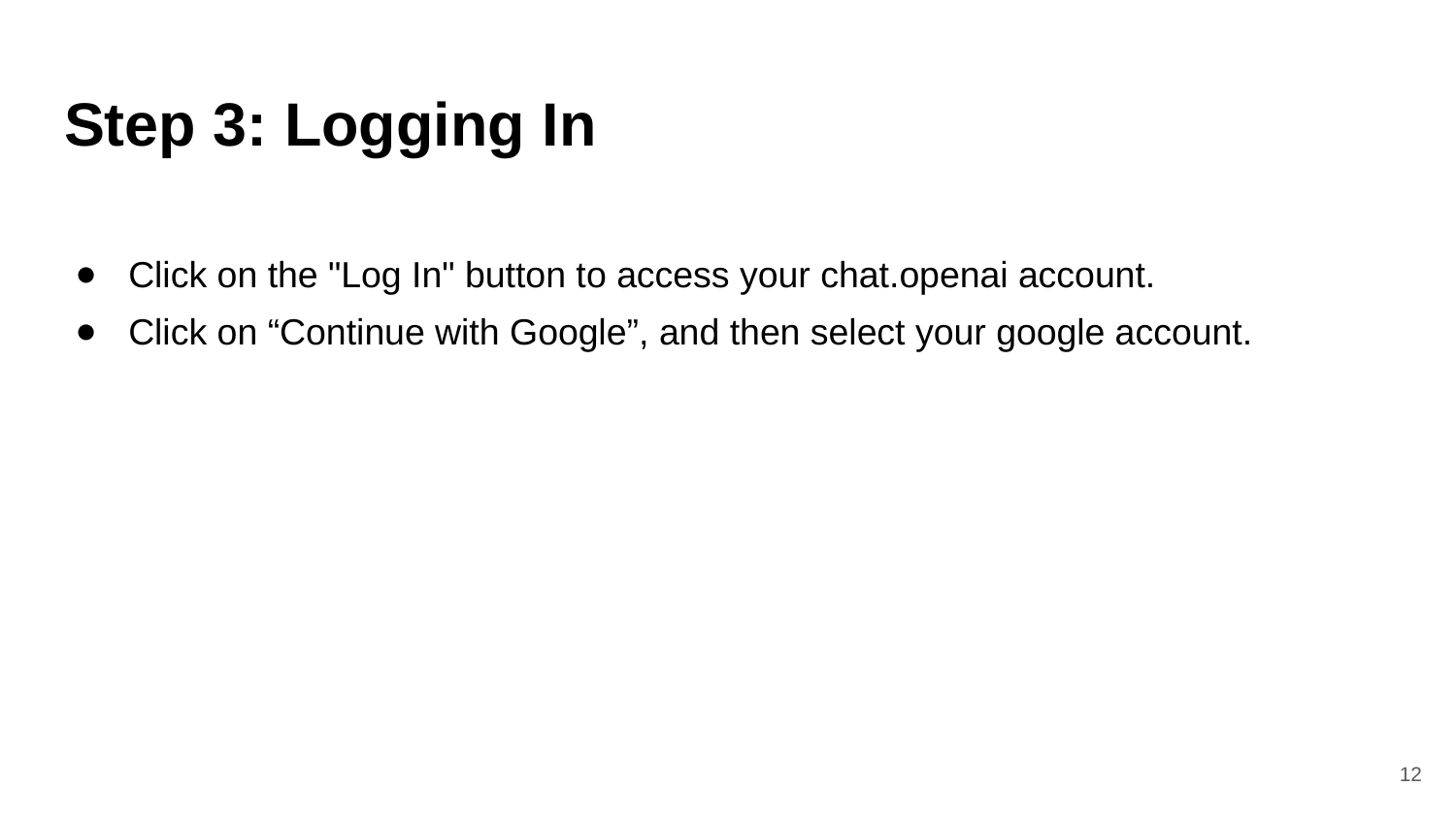

# Step 3: Logging In

Click on the "Log In" button to access your chat.openai account.
Click on “Continue with Google”, and then select your google account.
12